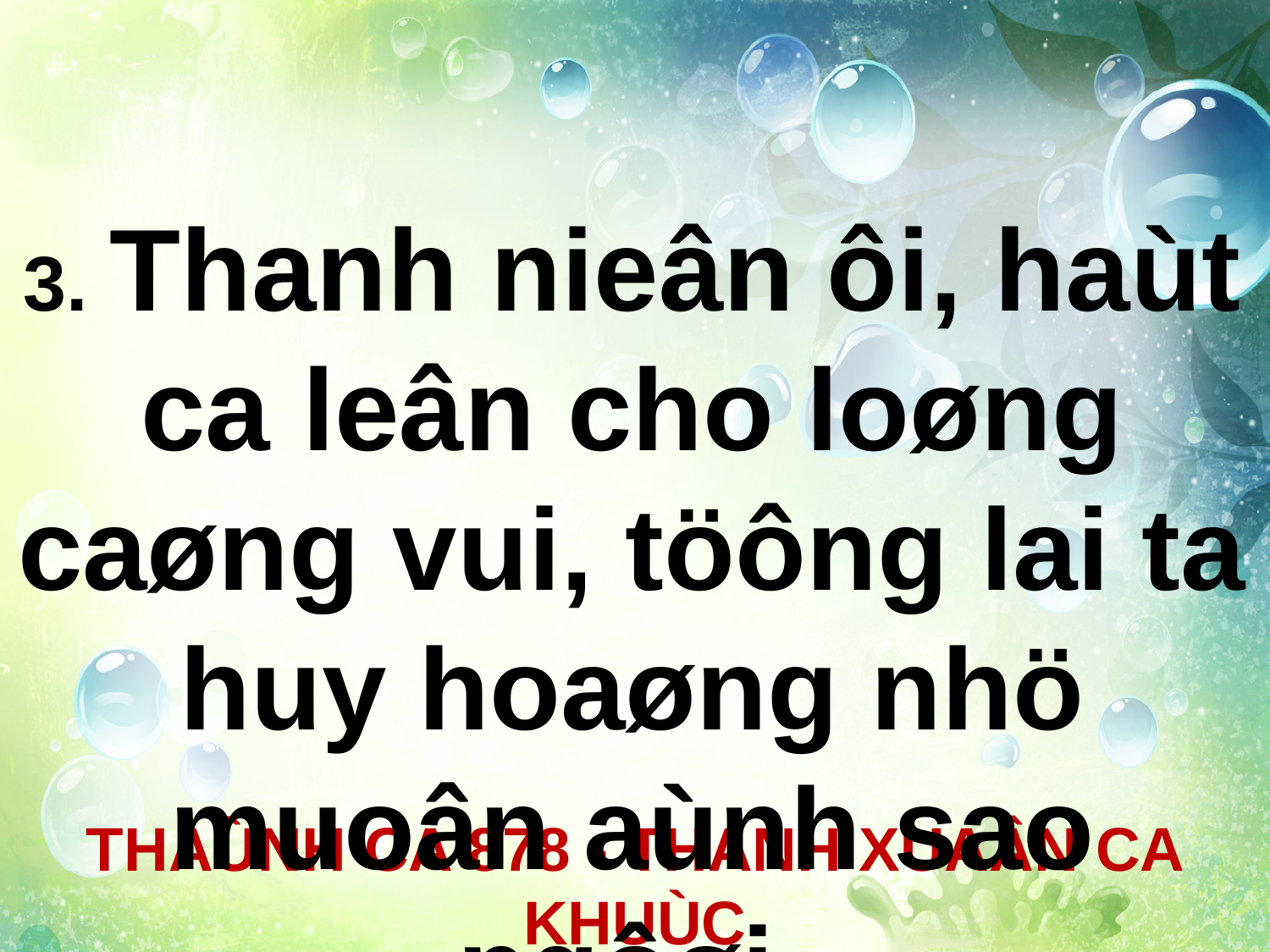

3. Thanh nieân ôi, haùt ca leân cho loøng caøng vui, töông lai ta huy hoaøng nhö muoân aùnh sao ngôøi.
THAÙNH CA 878 - THANH XUAÂN CA KHUÙC